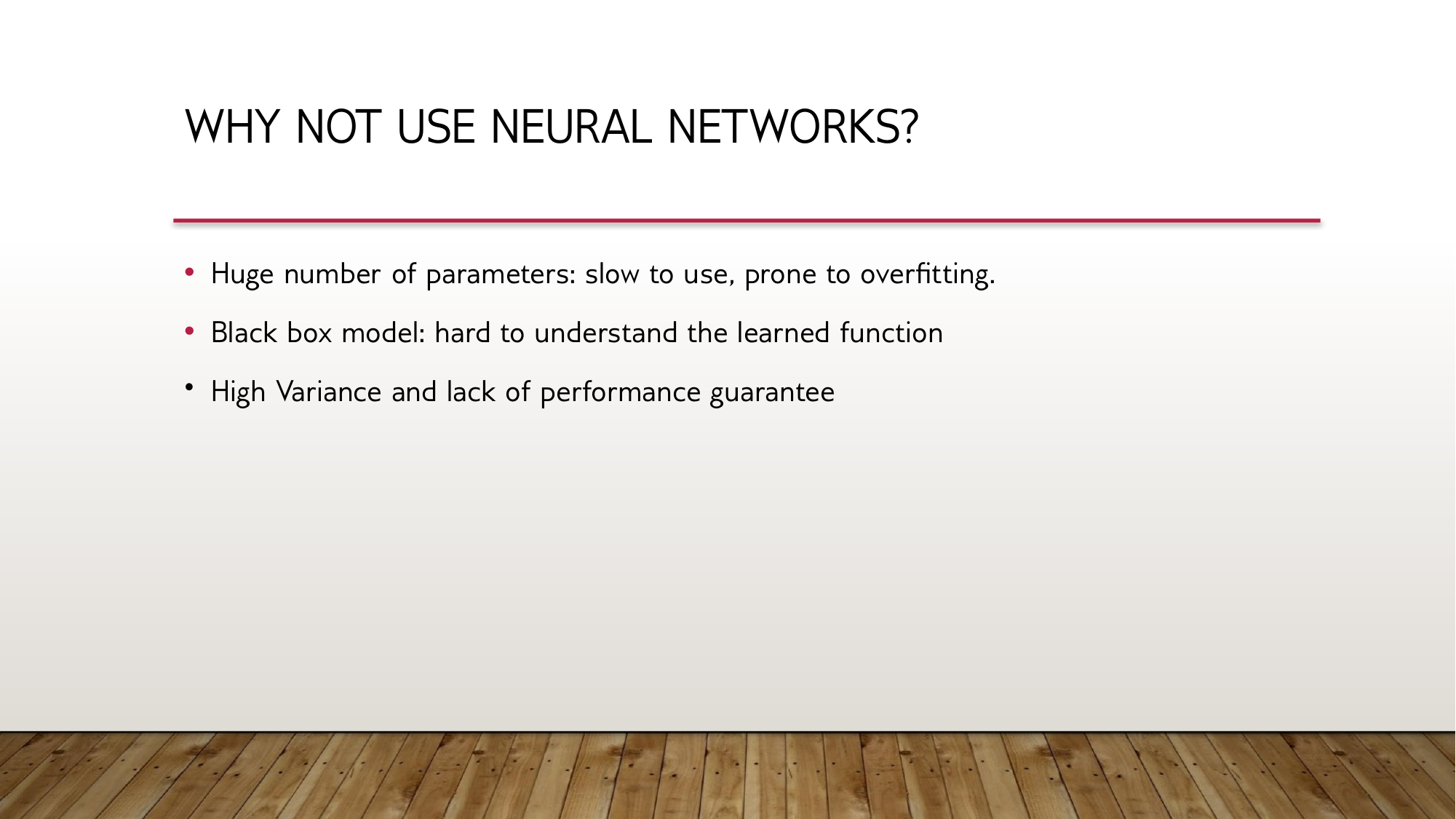

WHY NOT USE NEURAL NETWORKS?
Huge number of parameters: slow to use, prone to overfitting.
Black box model: hard to understand the learned function
High Variance and lack of performance guarantee